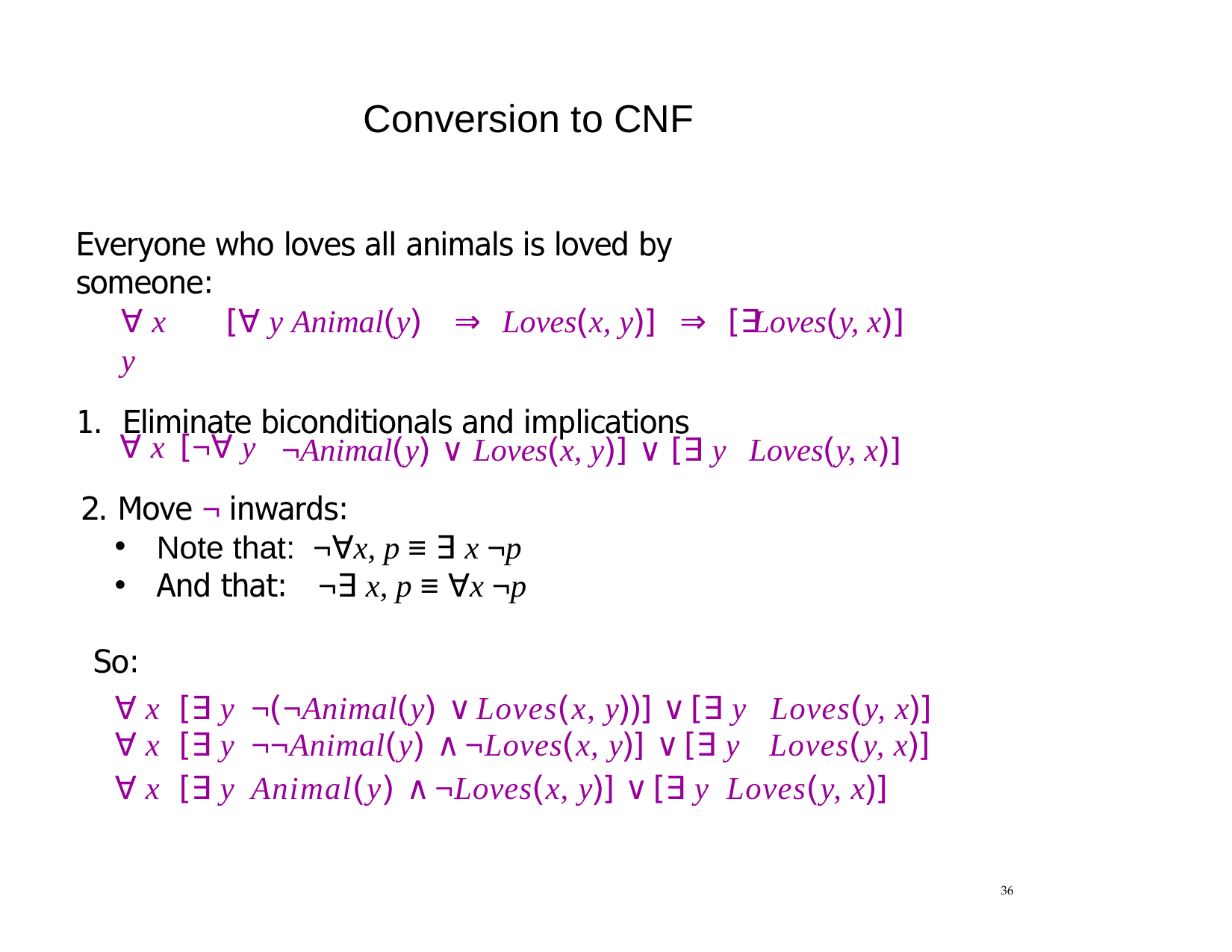

# Conversion to CNF
Everyone who loves all animals is loved by   someone:
∀ x	[∀ y	Animal(y)	⇒	Loves(x, y)]	⇒	[∃ y
1.  Eliminate biconditionals and implications
Loves(y, x)]
∀ x	[¬∀ y
¬Animal(y) ∨ Loves(x, y)] ∨ [∃ y	Loves(y, x)]
2. Move ¬ inwards:
Note that:  ¬∀x, p ≡ ∃ x ¬p
And that:   ¬∃ x, p ≡ ∀x ¬p

So:

| ∀ x ∀ x | [∃ y [∃ y | ¬(¬Animal(y) ∨ Loves(x, y))] ∨ [∃ y Loves(y, x)] ¬¬Animal(y) ∧ ¬Loves(x, y)] ∨ [∃ y Loves(y, x)] |
| --- | --- | --- |
| ∀ x | [∃ y | Animal(y) ∧ ¬Loves(x, y)] ∨ [∃ y Loves(y, x)] |
36